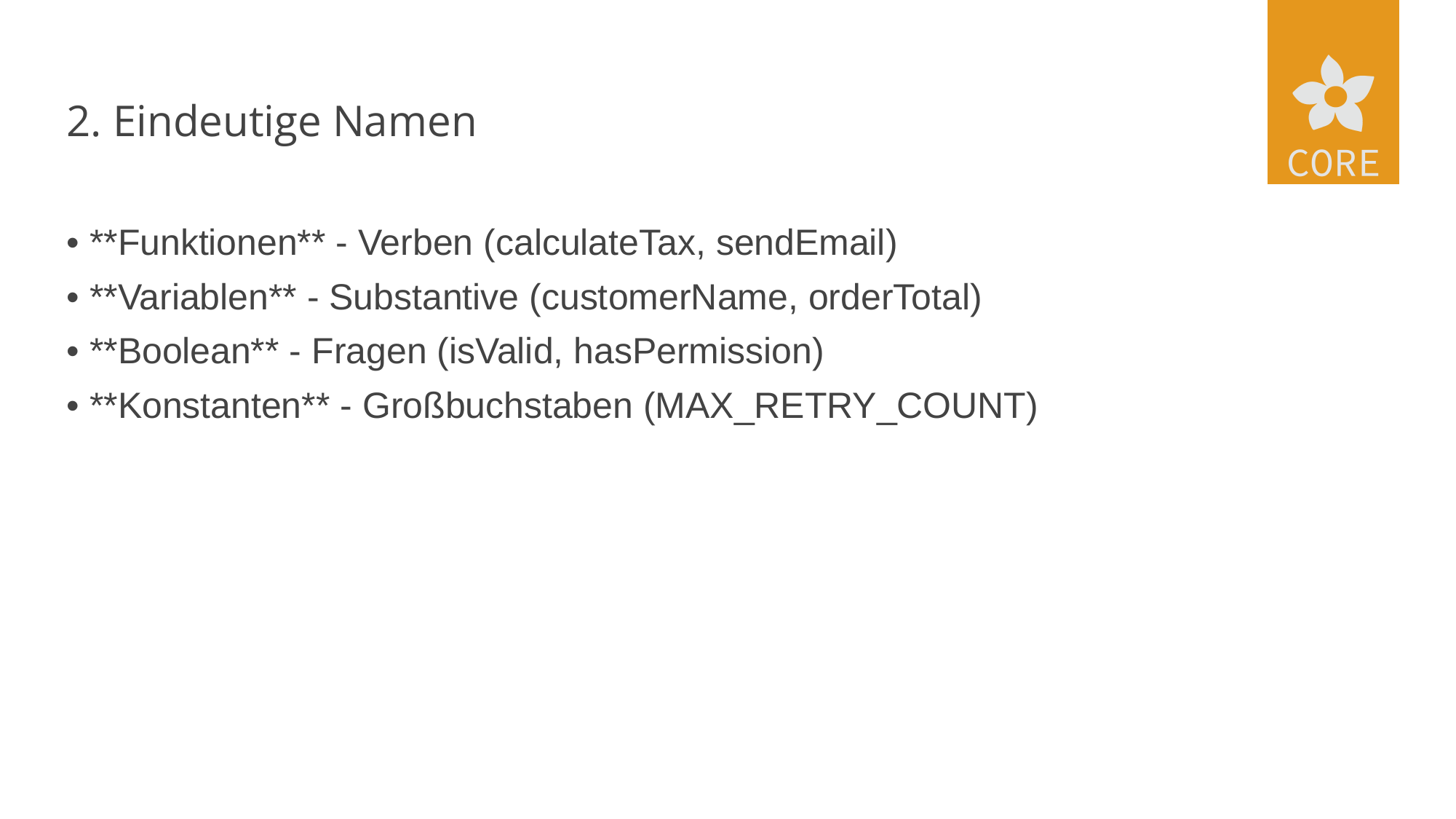

# 2. Eindeutige Namen
• **Funktionen** - Verben (calculateTax, sendEmail)
• **Variablen** - Substantive (customerName, orderTotal)
• **Boolean** - Fragen (isValid, hasPermission)
• **Konstanten** - Großbuchstaben (MAX_RETRY_COUNT)